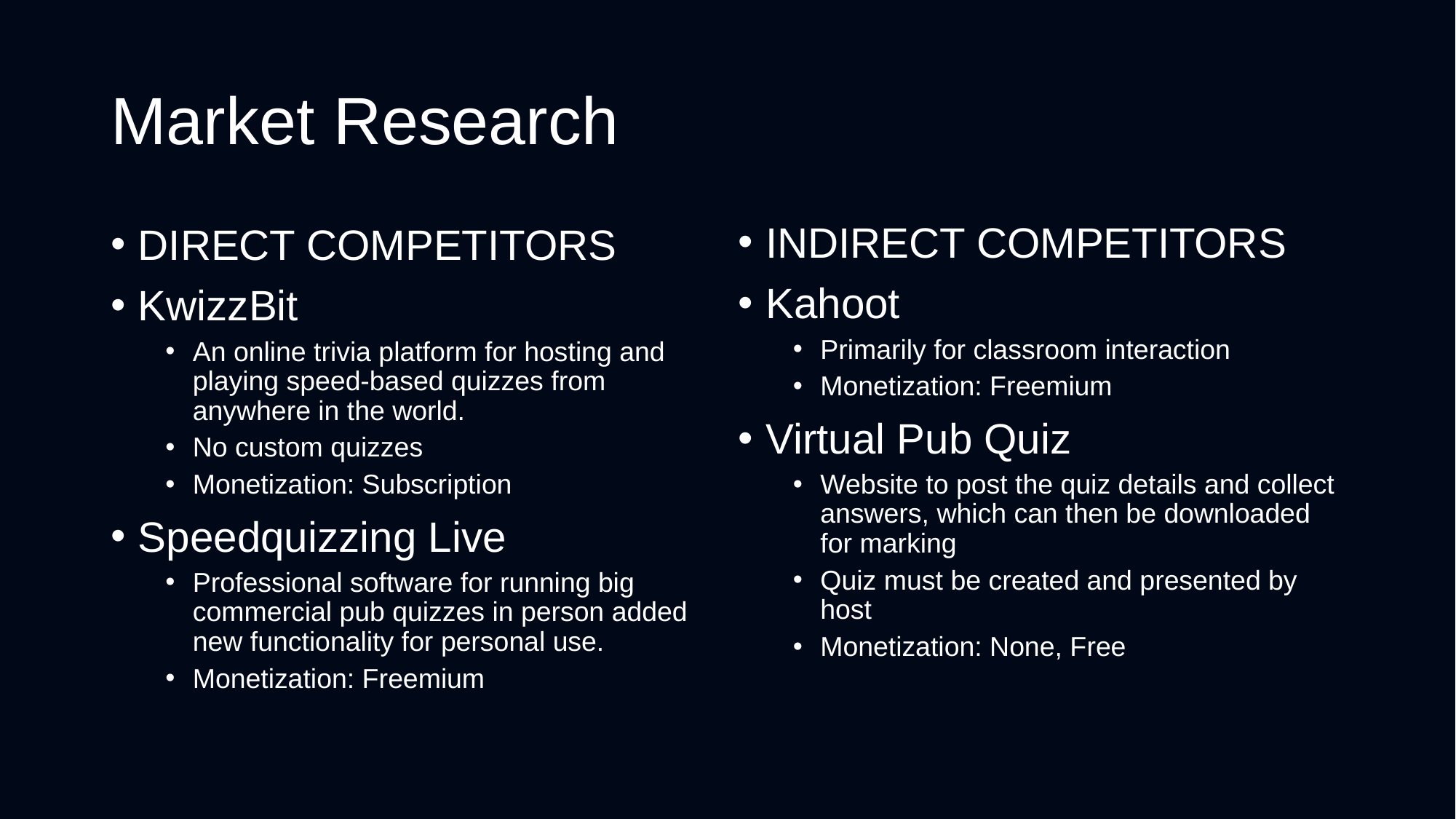

# Market Research
INDIRECT COMPETITORS
Kahoot
Primarily for classroom interaction
Monetization: Freemium
Virtual Pub Quiz
Website to post the quiz details and collect answers, which can then be downloaded for marking
Quiz must be created and presented by host
Monetization: None, Free

DIRECT COMPETITORS
KwizzBit
An online trivia platform for hosting and playing speed-based quizzes from anywhere in the world.
No custom quizzes
Monetization: Subscription
Speedquizzing Live
Professional software for running big commercial pub quizzes in person added new functionality for personal use.
Monetization: Freemium